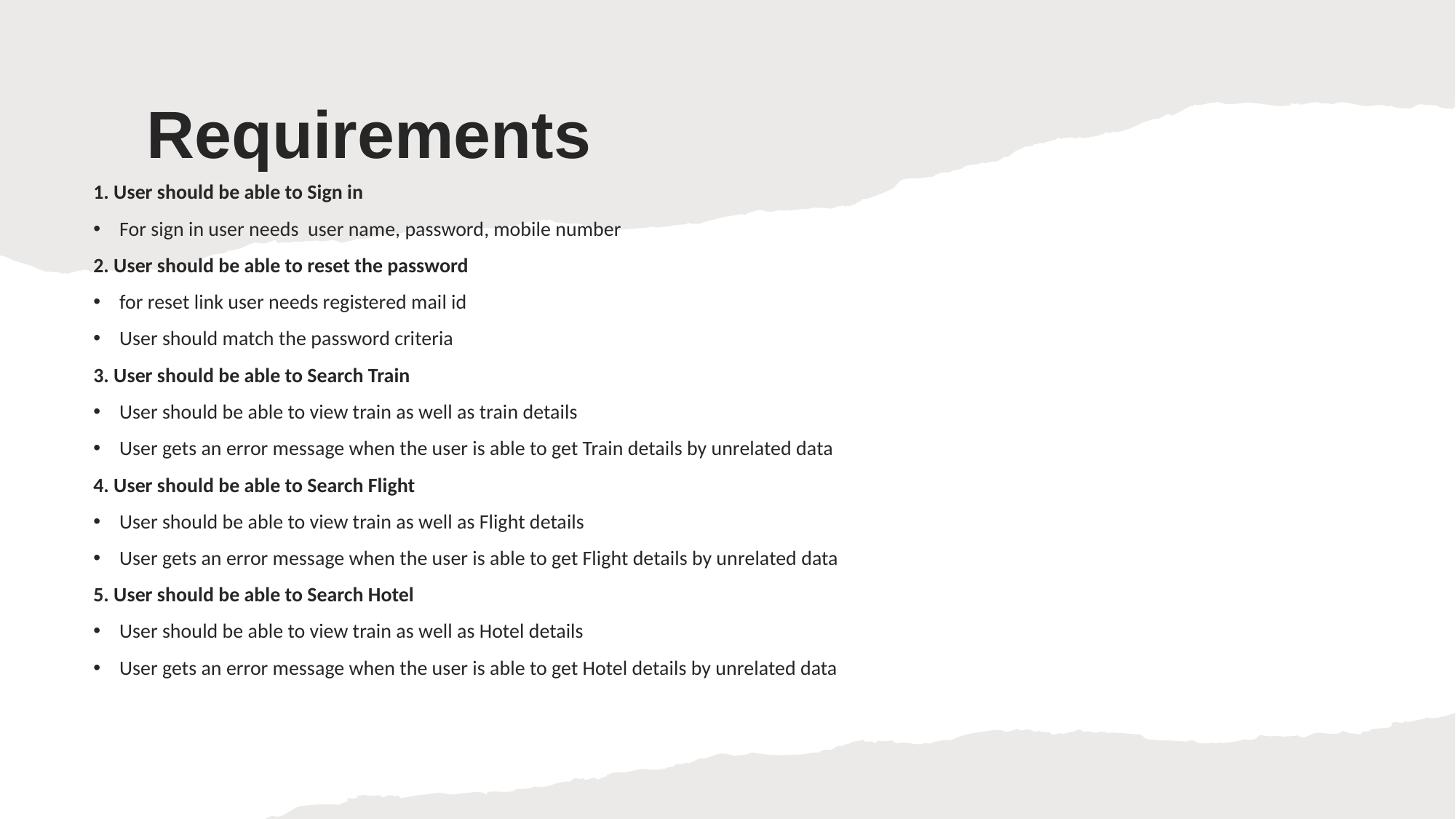

# Requirements
1. User should be able to Sign in
For sign in user needs  user name, password, mobile number
2. User should be able to reset the password
for reset link user needs registered mail id
User should match the password criteria
3. User should be able to Search Train
User should be able to view train as well as train details
User gets an error message when the user is able to get Train details by unrelated data
4. User should be able to Search Flight
User should be able to view train as well as Flight details
User gets an error message when the user is able to get Flight details by unrelated data
5. User should be able to Search Hotel
User should be able to view train as well as Hotel details
User gets an error message when the user is able to get Hotel details by unrelated data